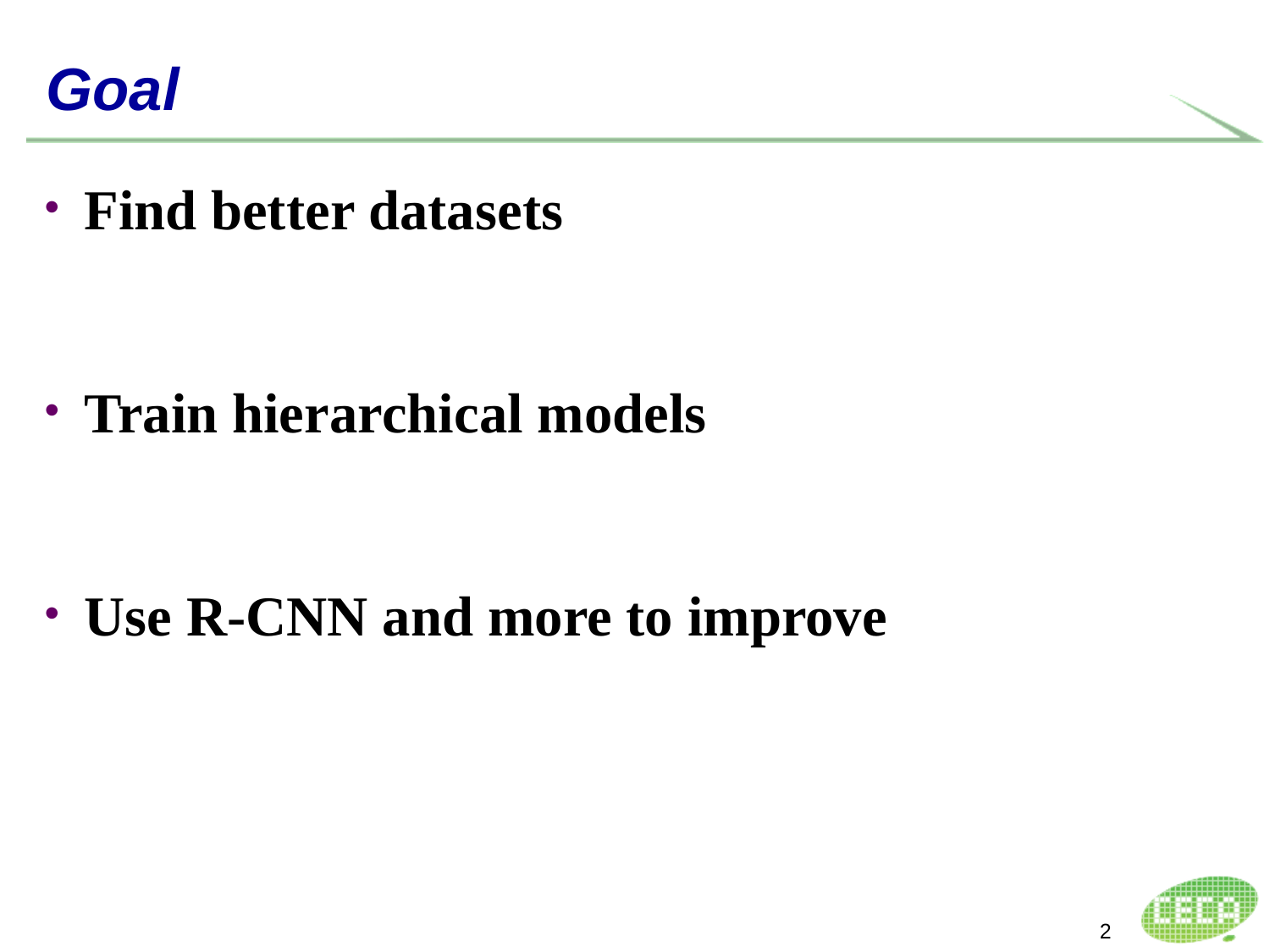

# Goal
Find better datasets

Train hierarchical models

Use R-CNN and more to improve